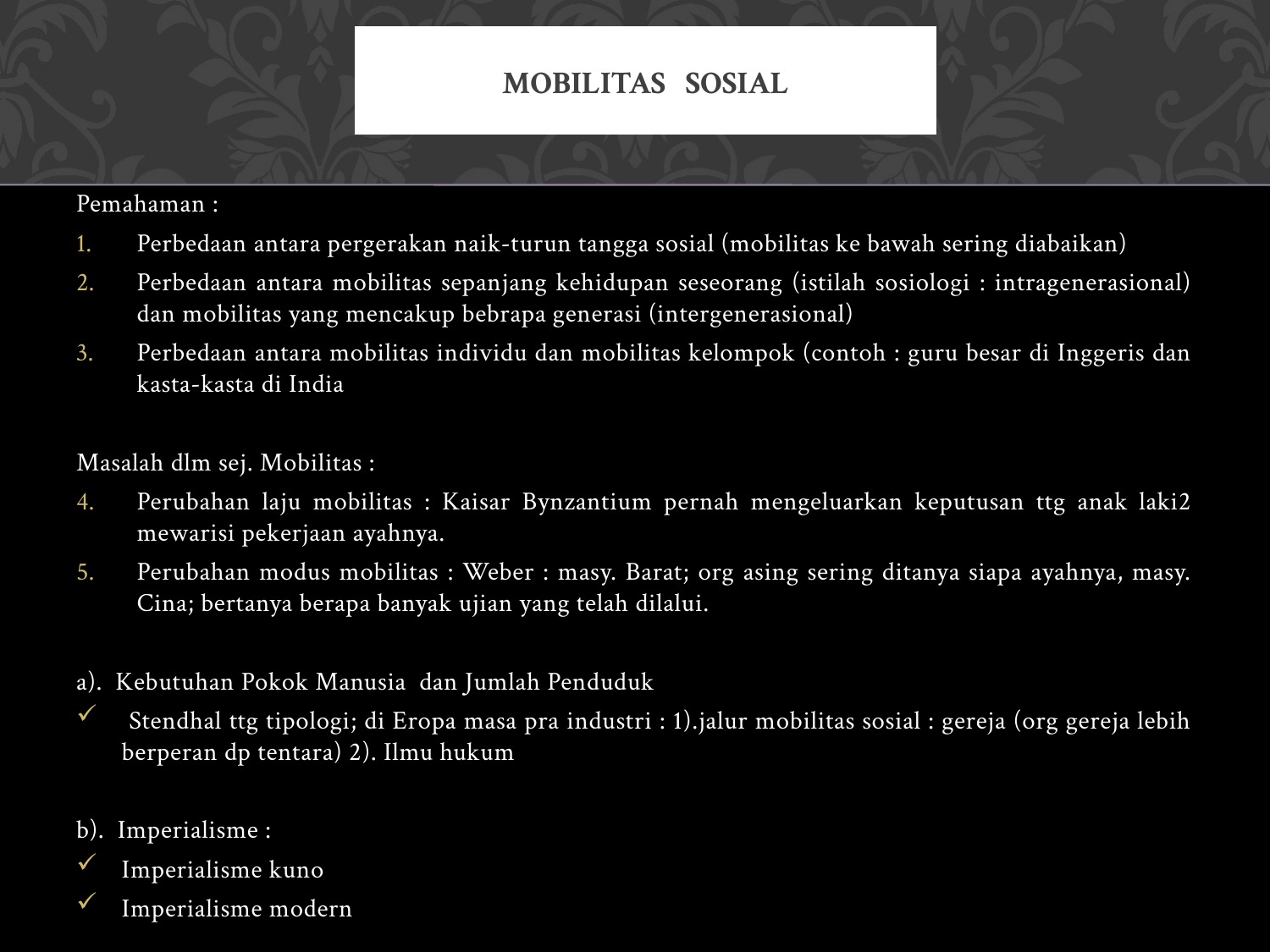

# Mobilitas   Sosial
Pemahaman :
Perbedaan antara pergerakan naik-turun tangga sosial (mobilitas ke bawah sering diabaikan)
Perbedaan antara mobilitas sepanjang kehidupan seseorang (istilah sosiologi : intragenerasional) dan mobilitas yang mencakup bebrapa generasi (intergenerasional)
Perbedaan antara mobilitas individu dan mobilitas kelompok (contoh : guru besar di Inggeris dan kasta-kasta di India

Masalah dlm sej. Mobilitas :
Perubahan laju mobilitas : Kaisar Bynzantium pernah mengeluarkan keputusan ttg anak laki2 mewarisi pekerjaan ayahnya.
Perubahan modus mobilitas : Weber : masy. Barat; org asing sering ditanya siapa ayahnya, masy. Cina; bertanya berapa banyak ujian yang telah dilalui.

a).  Kebutuhan Pokok Manusia  dan Jumlah Penduduk
 Stendhal ttg tipologi; di Eropa masa pra industri : 1).jalur mobilitas sosial : gereja (org gereja lebih berperan dp tentara) 2). Ilmu hukum

b).  Imperialisme :
Imperialisme kuno
Imperialisme modern